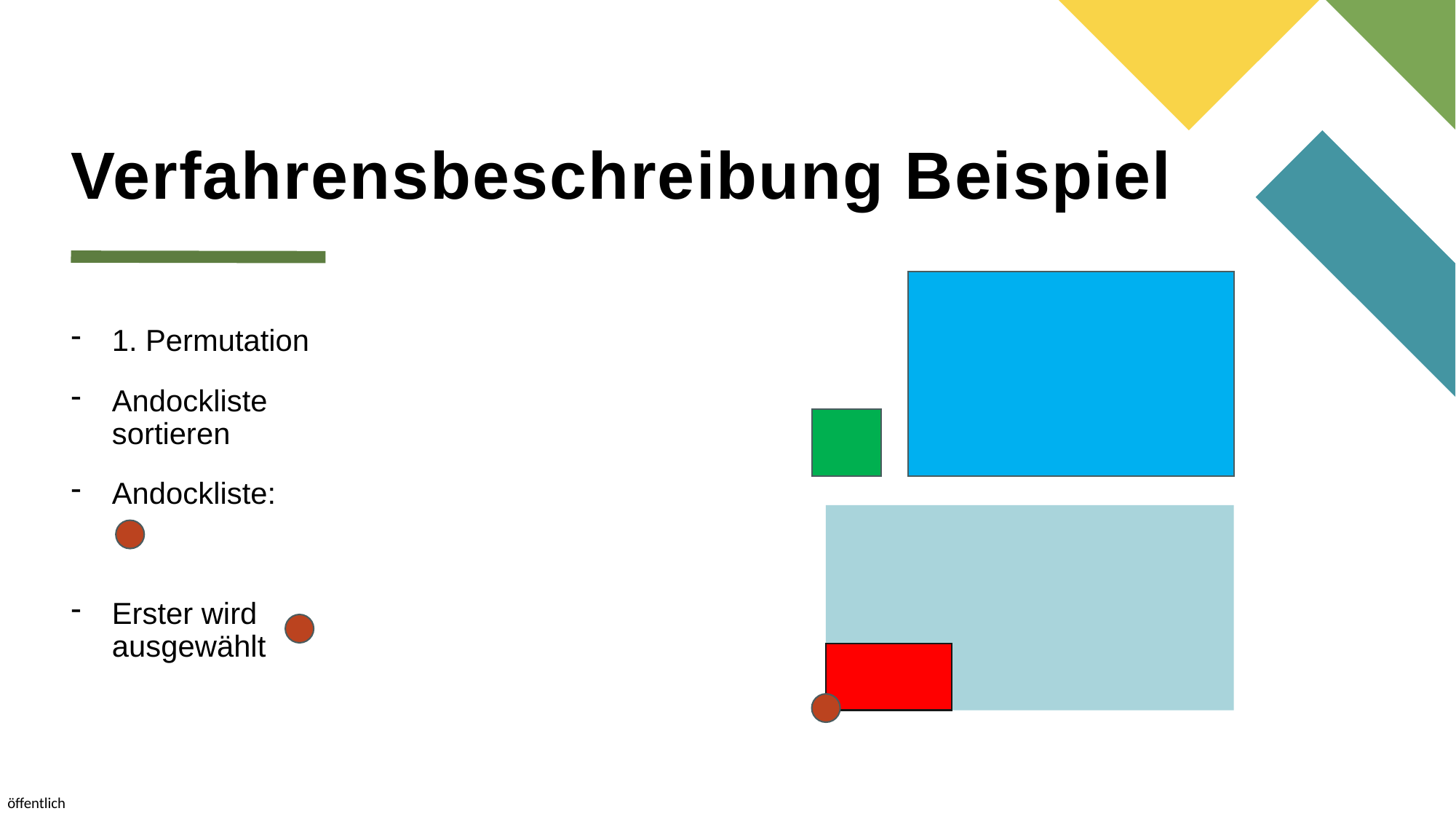

# Verfahrensbeschreibung Beispiel

1. Permutation
Andockliste sortieren
Andockliste:

Erster wird ausgewählt